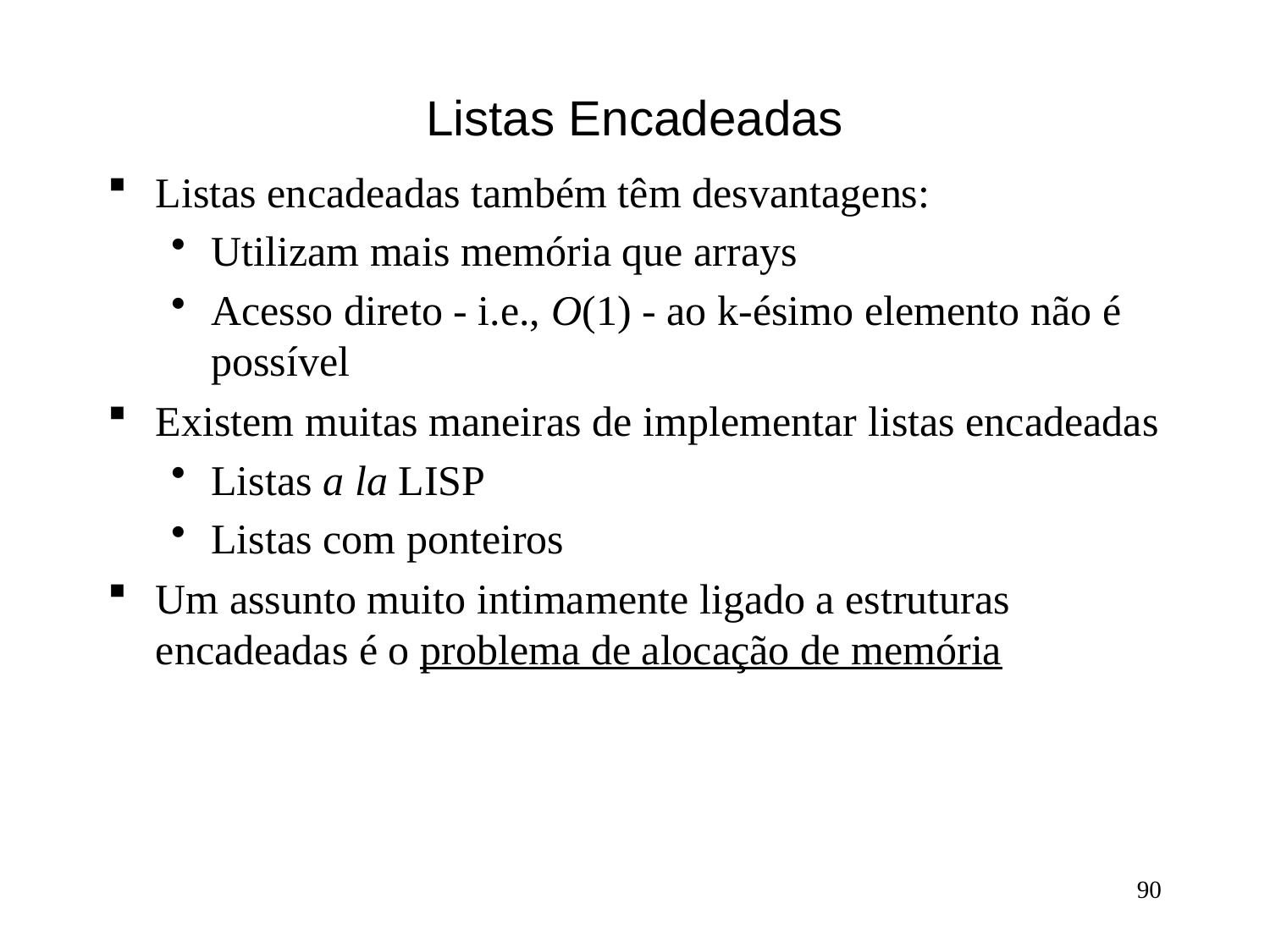

# Listas Encadeadas
Listas encadeadas também têm desvantagens:
Utilizam mais memória que arrays
Acesso direto - i.e., O(1) - ao k-ésimo elemento não é possível
Existem muitas maneiras de implementar listas encadeadas
Listas a la LISP
Listas com ponteiros
Um assunto muito intimamente ligado a estruturas encadeadas é o problema de alocação de memória

90